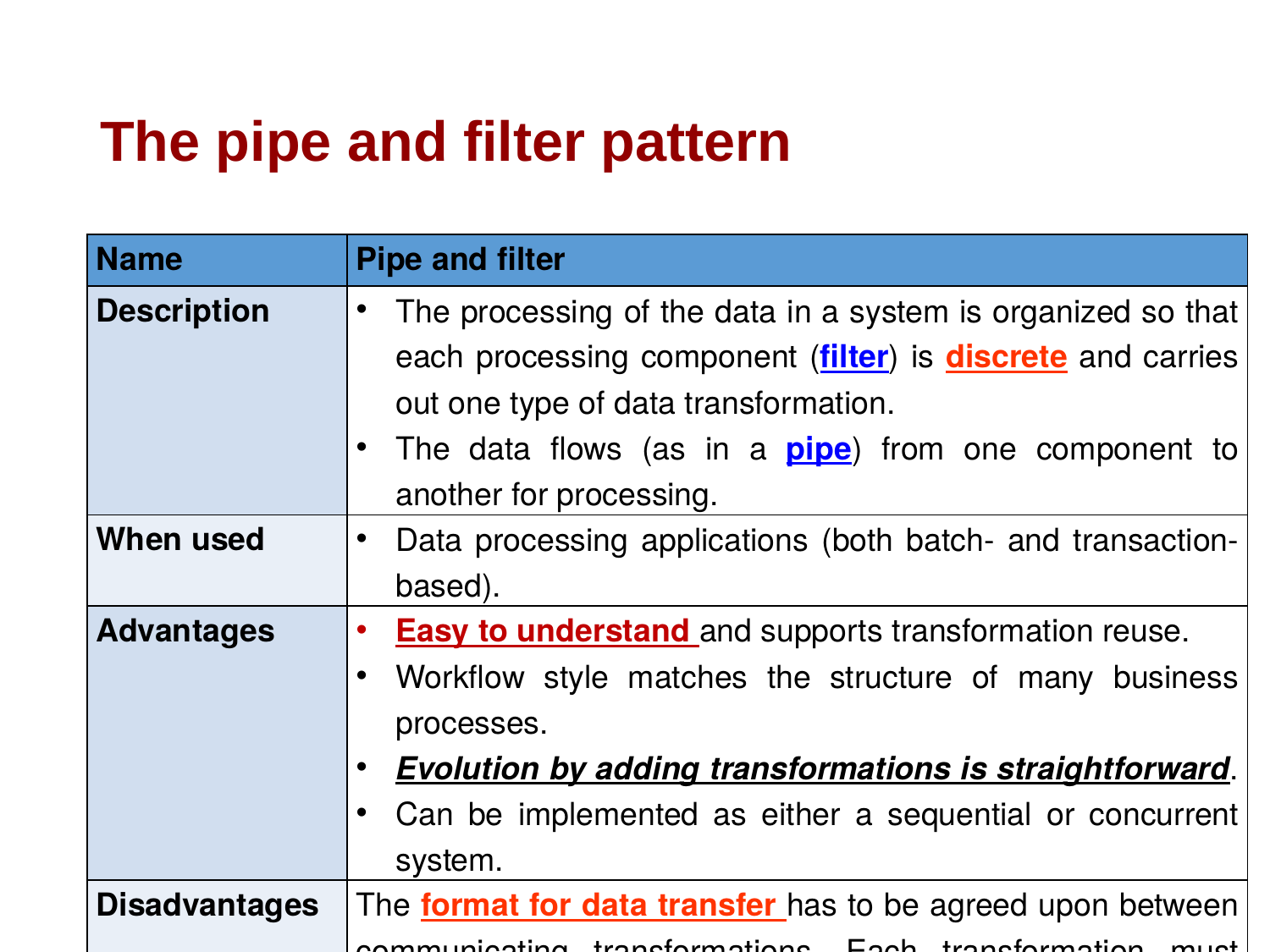

# The pipe and filter pattern
| Name | Pipe and filter |
| --- | --- |
| Description | The processing of the data in a system is organized so that each processing component (filter) is discrete and carries out one type of data transformation. The data flows (as in a pipe) from one component to another for processing. |
| When used | Data processing applications (both batch- and transaction-based). |
| Advantages | Easy to understand and supports transformation reuse. Workflow style matches the structure of many business processes. Evolution by adding transformations is straightforward. Can be implemented as either a sequential or concurrent system. |
| Disadvantages | The format for data transfer has to be agreed upon between communicating transformations. Each transformation must parse its input and un-parse its output to the agreed form. |